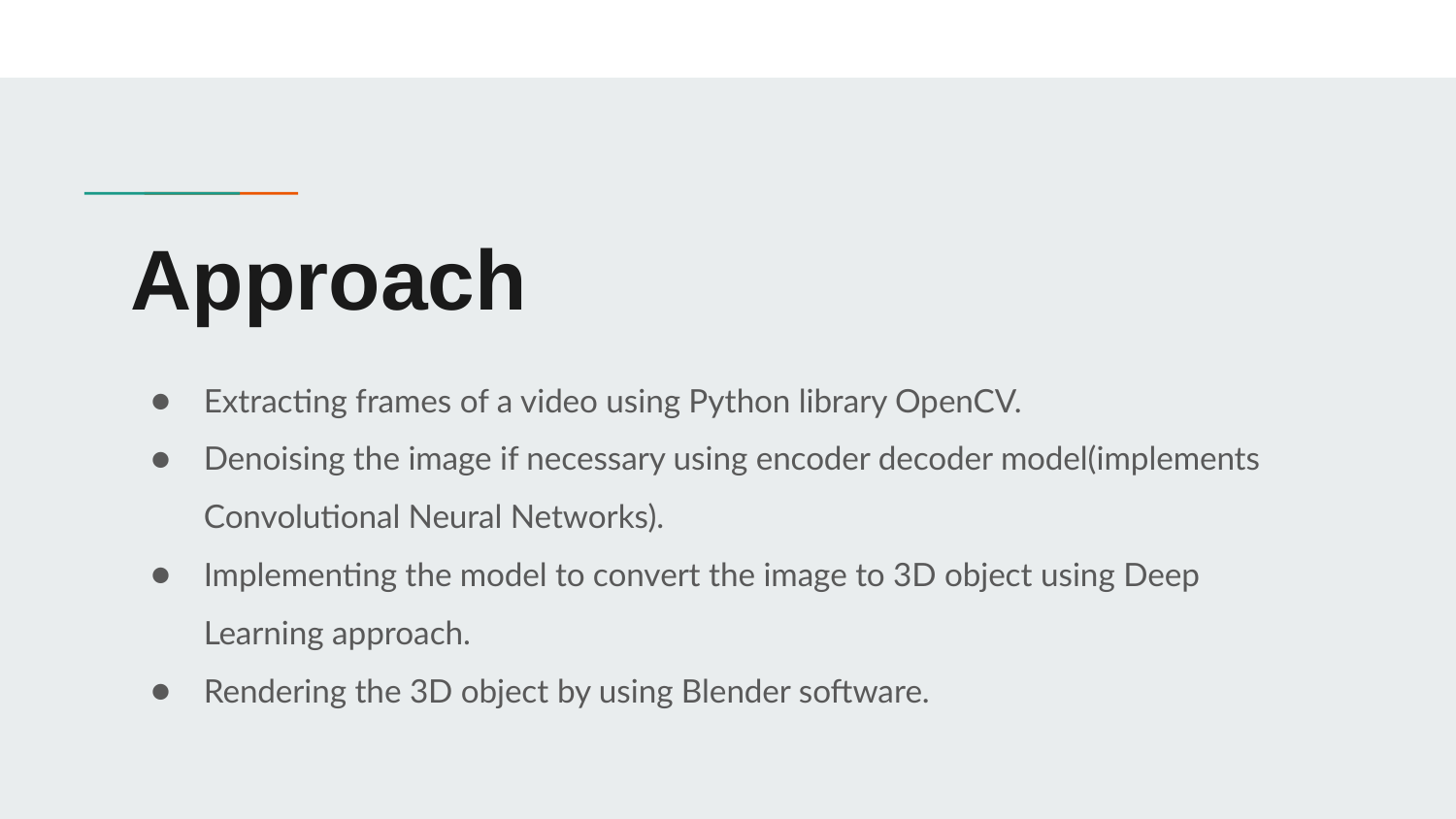

# Approach
Extracting frames of a video using Python library OpenCV.
Denoising the image if necessary using encoder decoder model(implements Convolutional Neural Networks).
Implementing the model to convert the image to 3D object using Deep Learning approach.
Rendering the 3D object by using Blender software.